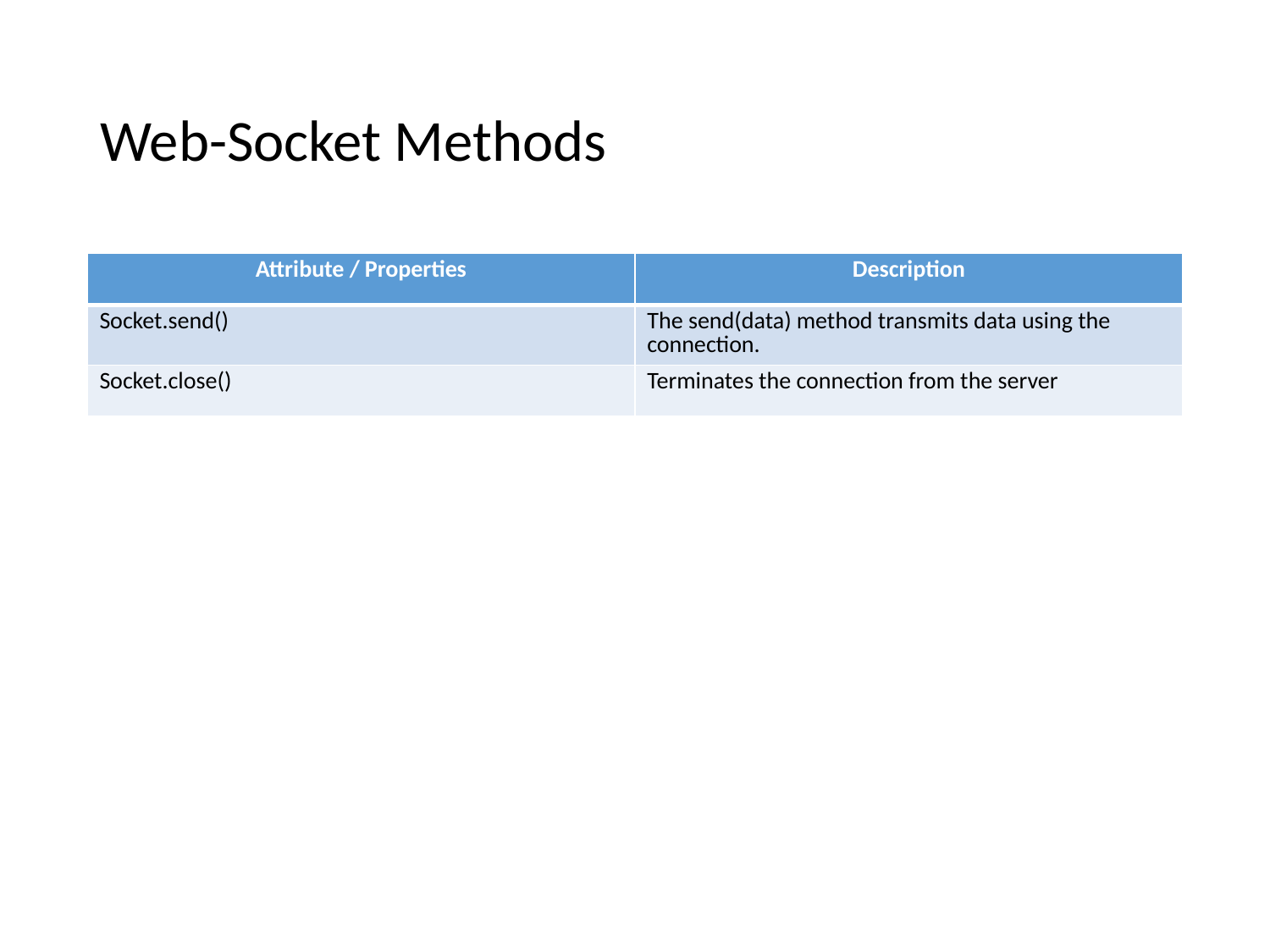

# Web-Socket Methods
| Attribute / Properties | Description |
| --- | --- |
| Socket.send() | The send(data) method transmits data using the connection. |
| Socket.close() | Terminates the connection from the server |